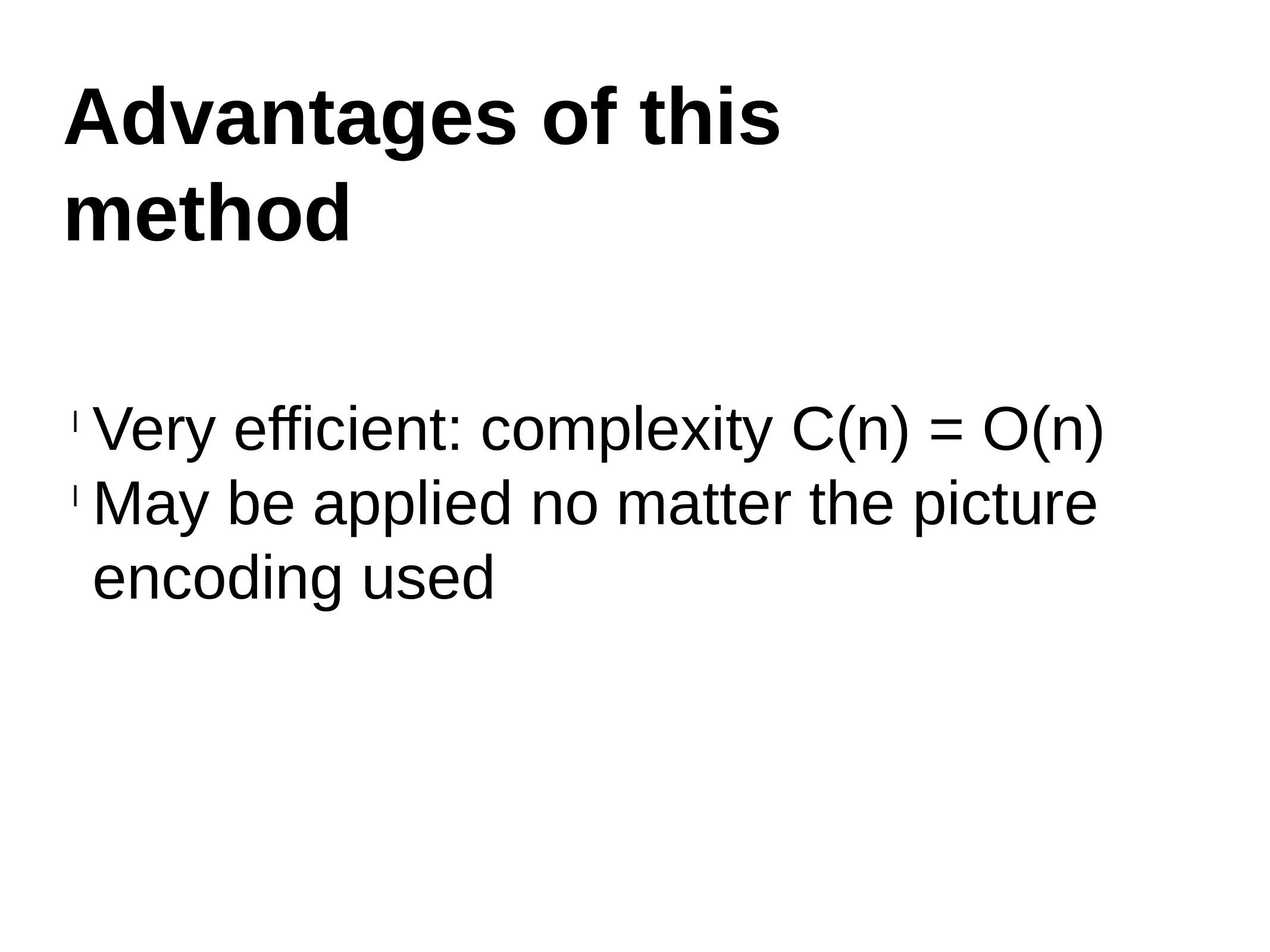

Advantages of this method
Very efficient: complexity C(n) = O(n)
May be applied no matter the picture encoding used